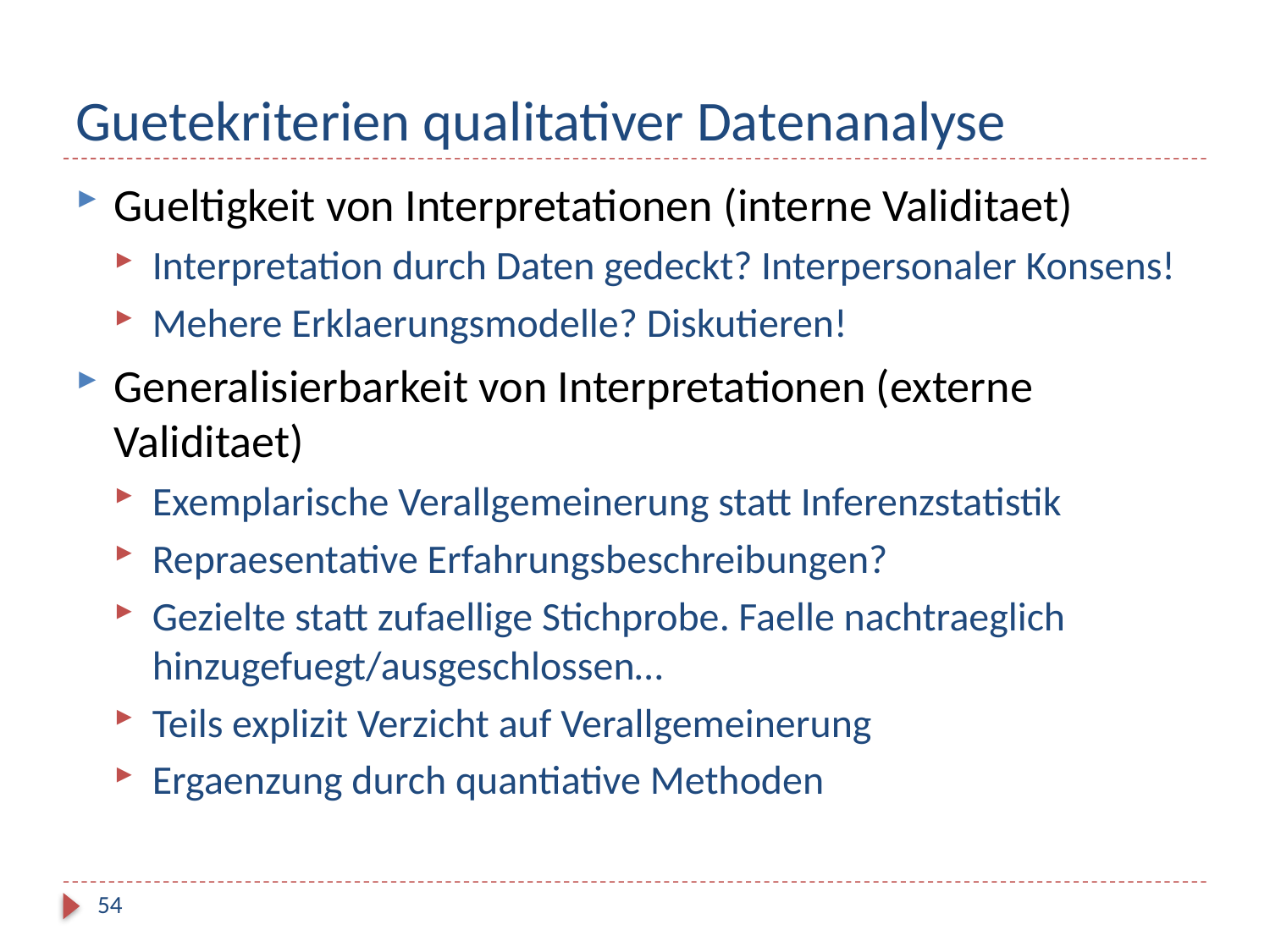

# Guetekriterien qualitativer Datenanalyse
Gueltigkeit von Interpretationen (interne Validitaet)
Interpretation durch Daten gedeckt? Interpersonaler Konsens!
Mehere Erklaerungsmodelle? Diskutieren!
Generalisierbarkeit von Interpretationen (externe Validitaet)
Exemplarische Verallgemeinerung statt Inferenzstatistik
Repraesentative Erfahrungsbeschreibungen?
Gezielte statt zufaellige Stichprobe. Faelle nachtraeglich hinzugefuegt/ausgeschlossen…
Teils explizit Verzicht auf Verallgemeinerung
Ergaenzung durch quantiative Methoden
54